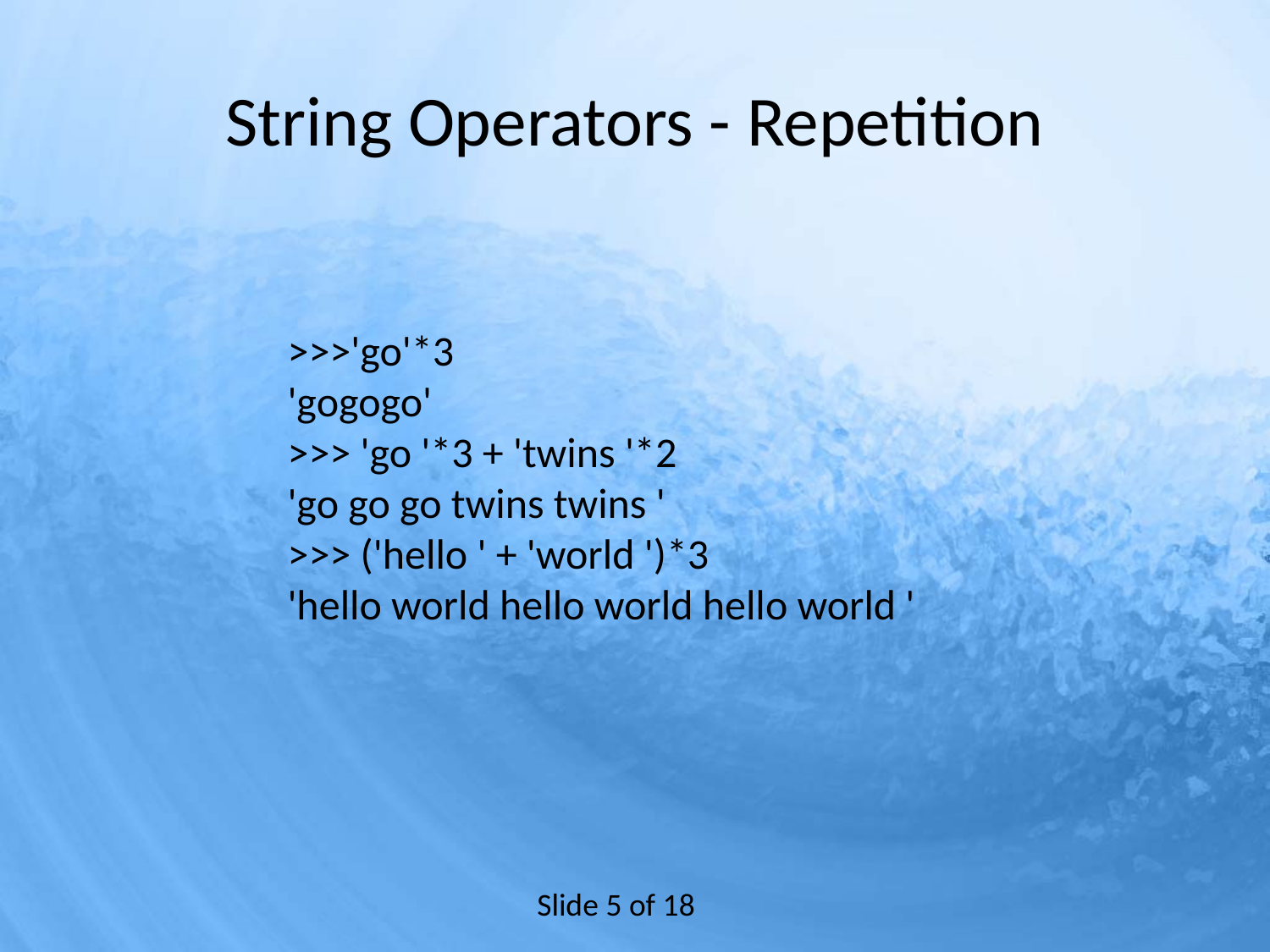

# String Operators - Repetition
>>>'go'*3
'gogogo'
>>> 'go '*3 + 'twins '*2
'go go go twins twins '
>>> ('hello ' + 'world ')*3
'hello world hello world hello world '